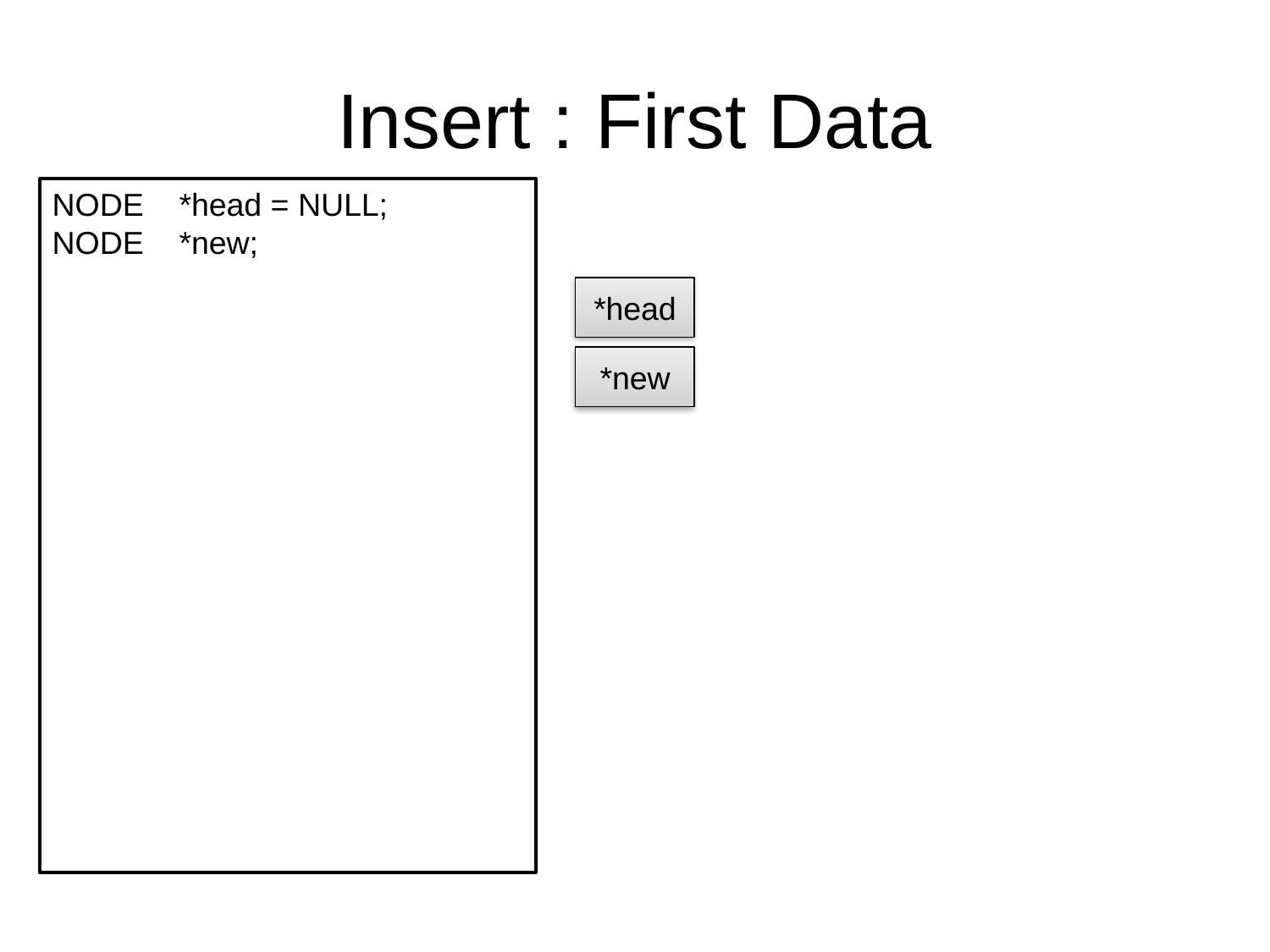

# Insert : First Data
NODE	*head = NULL;
NODE	*new;
*head
*new